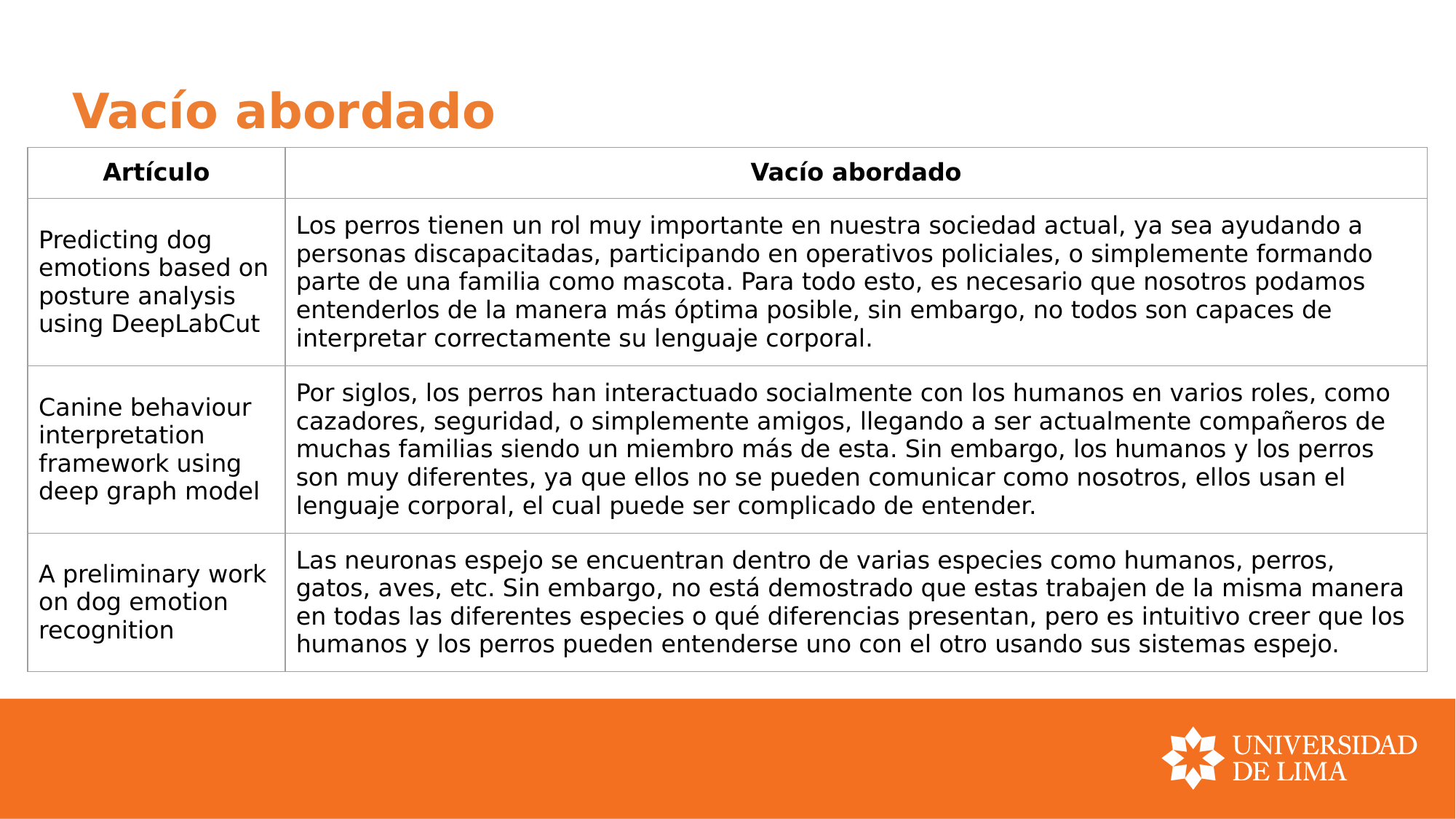

# Vacío abordado
| Artículo | Vacío abordado |
| --- | --- |
| Predicting dog emotions based on posture analysis using DeepLabCut | Los perros tienen un rol muy importante en nuestra sociedad actual, ya sea ayudando a personas discapacitadas, participando en operativos policiales, o simplemente formando parte de una familia como mascota. Para todo esto, es necesario que nosotros podamos entenderlos de la manera más óptima posible, sin embargo, no todos son capaces de interpretar correctamente su lenguaje corporal. |
| Canine behaviour interpretation framework using deep graph model | Por siglos, los perros han interactuado socialmente con los humanos en varios roles, como cazadores, seguridad, o simplemente amigos, llegando a ser actualmente compañeros de muchas familias siendo un miembro más de esta. Sin embargo, los humanos y los perros son muy diferentes, ya que ellos no se pueden comunicar como nosotros, ellos usan el lenguaje corporal, el cual puede ser complicado de entender. |
| A preliminary work on dog emotion recognition | Las neuronas espejo se encuentran dentro de varias especies como humanos, perros, gatos, aves, etc. Sin embargo, no está demostrado que estas trabajen de la misma manera en todas las diferentes especies o qué diferencias presentan, pero es intuitivo creer que los humanos y los perros pueden entenderse uno con el otro usando sus sistemas espejo. |